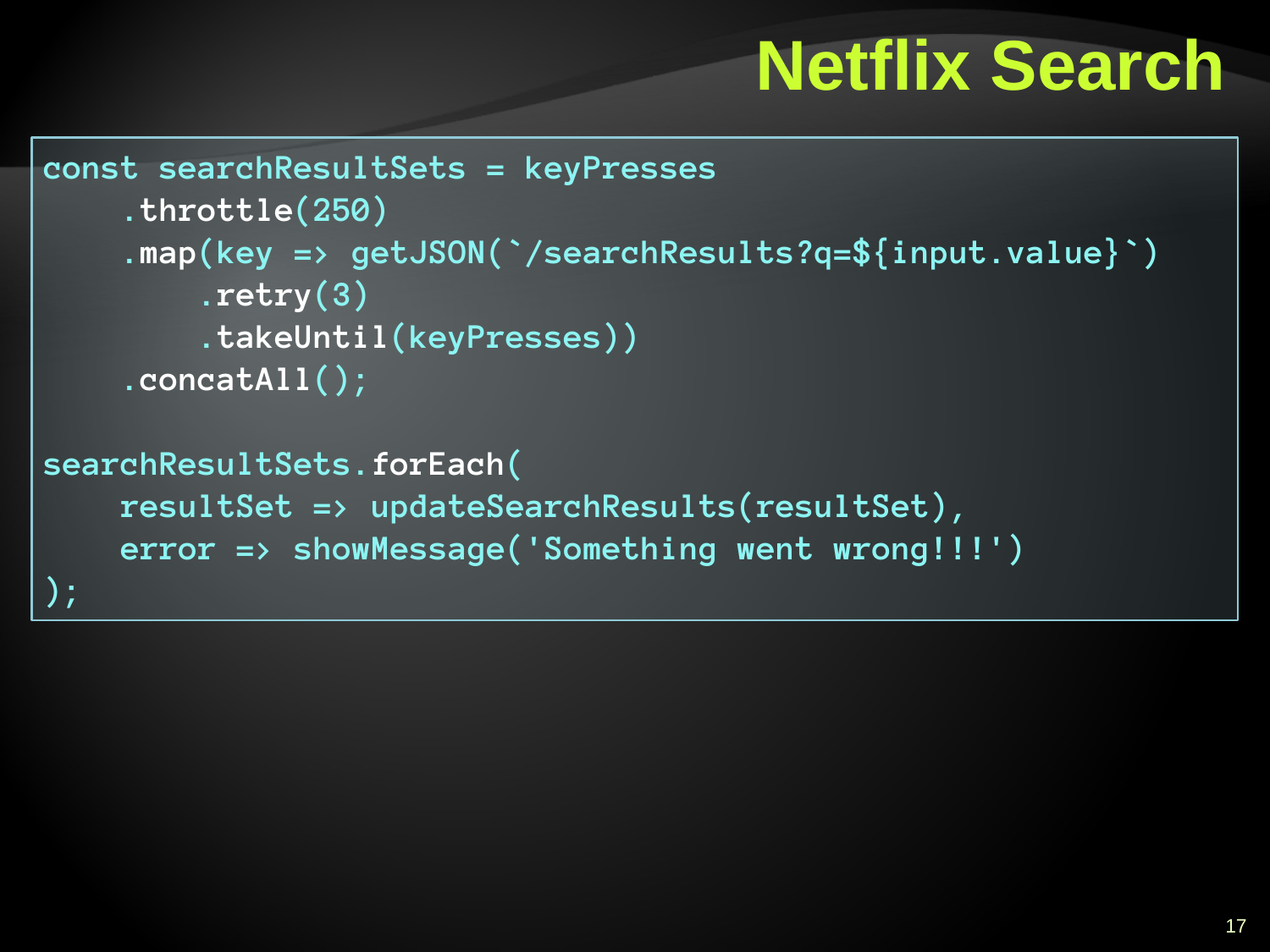

# Netflix Search
const searchResultSets = keyPresses
    .throttle(250)
    .map(key => getJSON(`/searchResults?q=${input.value}`)
        .retry(3)
        .takeUntil(keyPresses))
    .concatAll();

searchResultSets.forEach(
    resultSet => updateSearchResults(resultSet),
    error => showMessage('Something went wrong!!!')
);
17